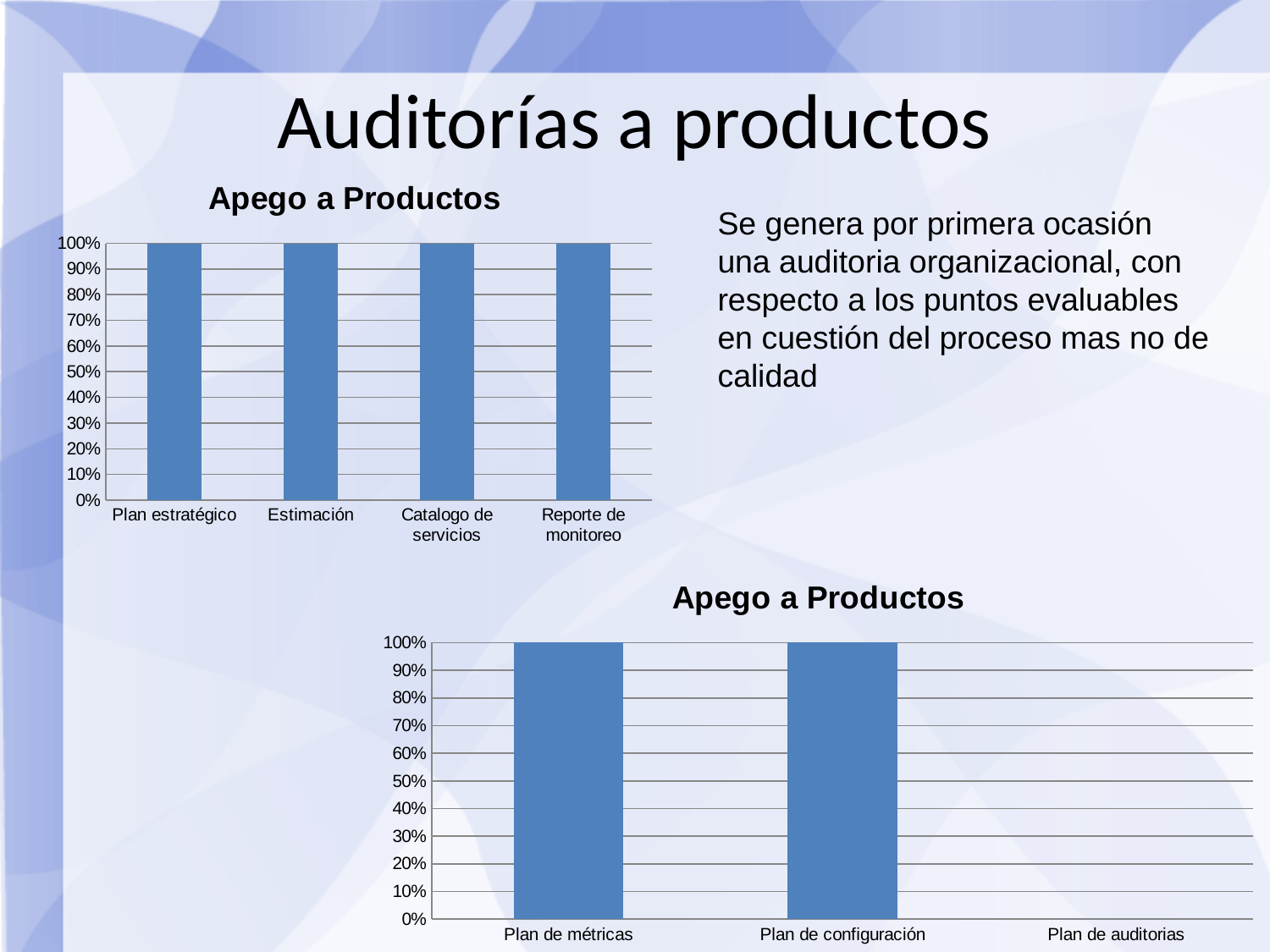

Auditorías a productos

### Chart: Apego a Productos

| Category |  |
|---|---|
| Plan estratégico | 1.0 |
| Estimación | 1.0 |
| Catalogo de servicios | 1.0 |
| Reporte de monitoreo | 1.0 |
Se genera por primera ocasión una auditoria organizacional, con respecto a los puntos evaluables en cuestión del proceso mas no de calidad

### Chart: Apego a Productos

| Category |  |
|---|---|
| Plan de métricas | 1.0 |
| Plan de configuración | 1.0 |
| Plan de auditorias | 0.0 |